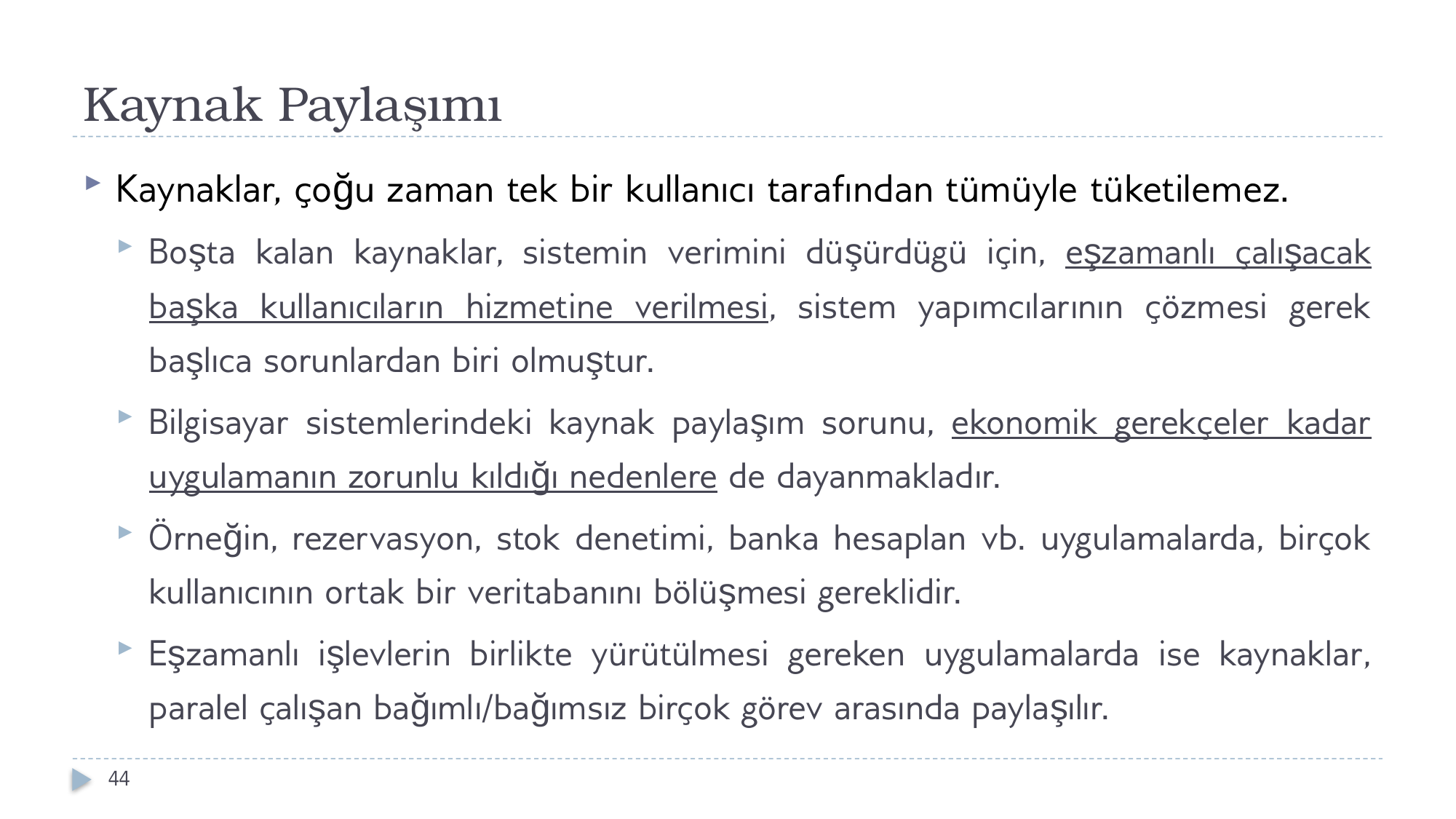

# Kaynak Paylaşımı
Kaynaklar, çoğu zaman tek bir kullanıcı tarafından tümüyle tüketilemez.
Boşta kalan kaynaklar, sistemin verimini dü­şürdügü için, eşzamanlı çalışacak başka kullanıcıların hizmetine verilmesi, sistem yapımcılarının çözmesi gerek başlıca sorunlardan biri olmuştur.
Bilgisayar sistemlerindeki kaynak paylaşım sorunu, ekonomik gerekçeler kadar uygulamanın zorunlu kıldığı nedenlere de dayanmakladır.
Örneğin, rezervasyon, stok denetimi, banka hesaplan vb. uygulamalarda, birçok kullanıcının ortak bir veritabanını bölüşmesi gereklidir.
Eşzamanlı işlevlerin birlikte yürütülmesi ge­reken uygulamalarda ise kaynaklar, paralel çalışan bağımlı/bağımsız birçok görev arasında paylaşılır.
44